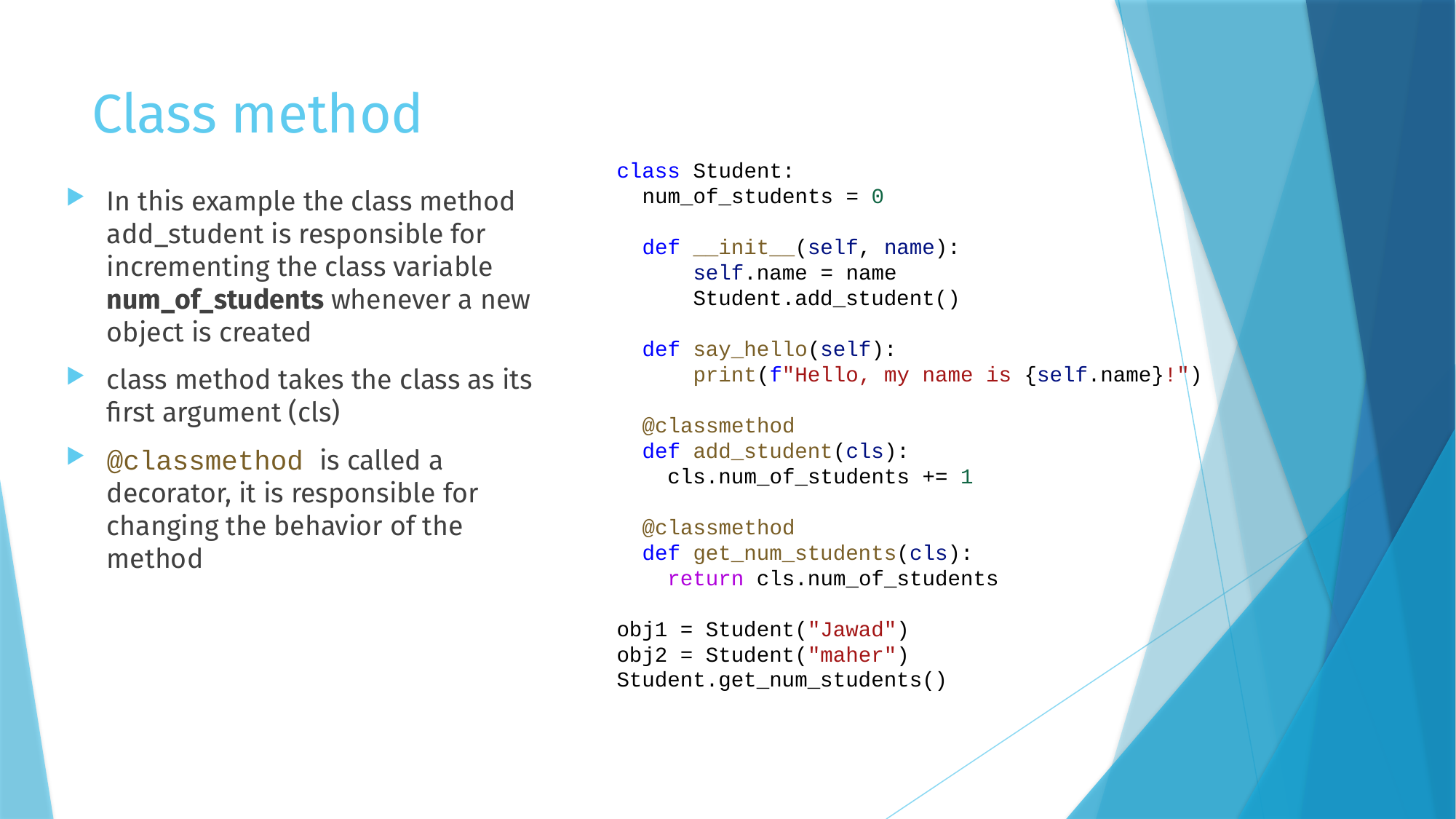

# Class method
class Student:
  num_of_students = 0
  def __init__(self, name):
      self.name = name
      Student.add_student()

  def say_hello(self):
      print(f"Hello, my name is {self.name}!")
  @classmethod
  def add_student(cls):
    cls.num_of_students += 1
  @classmethod
  def get_num_students(cls):
    return cls.num_of_students
obj1 = Student("Jawad")
obj2 = Student("maher")
Student.get_num_students()
In this example the class method add_student is responsible for incrementing the class variable num_of_students whenever a new object is created
class method takes the class as its first argument (cls)
@classmethod is called a decorator, it is responsible for changing the behavior of the method